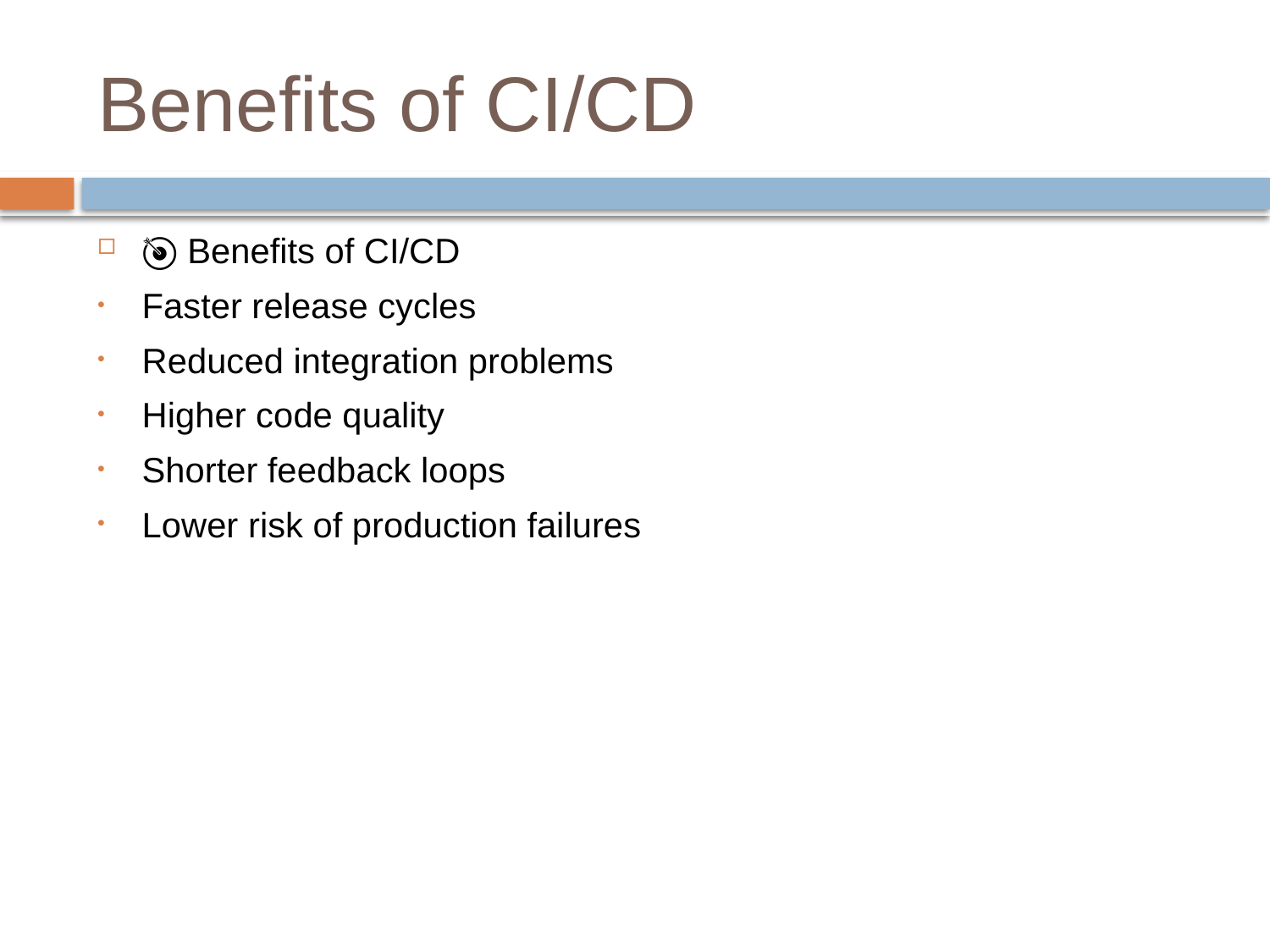

# Benefits of CI/CD
🎯 Benefits of CI/CD
Faster release cycles
Reduced integration problems
Higher code quality
Shorter feedback loops
Lower risk of production failures